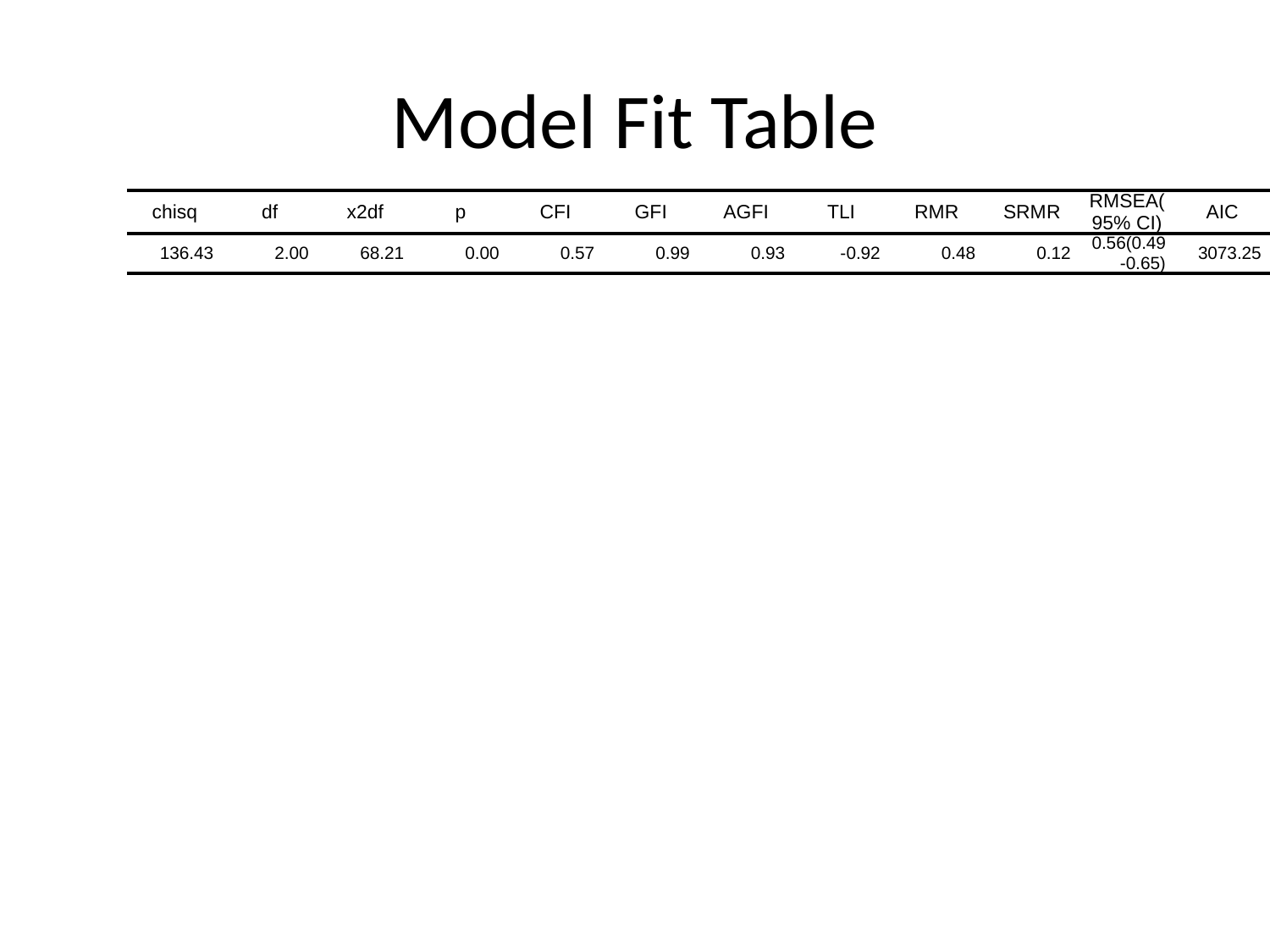

# Model Fit Table
| chisq | df | x2df | p | CFI | GFI | AGFI | TLI | RMR | SRMR | RMSEA(95% CI) | AIC | BIC |
| --- | --- | --- | --- | --- | --- | --- | --- | --- | --- | --- | --- | --- |
| 136.43 | 2.00 | 68.21 | 0.00 | 0.57 | 0.99 | 0.93 | -0.92 | 0.48 | 0.12 | 0.56(0.49-0.65) | 3073.25 | 3133.58 |